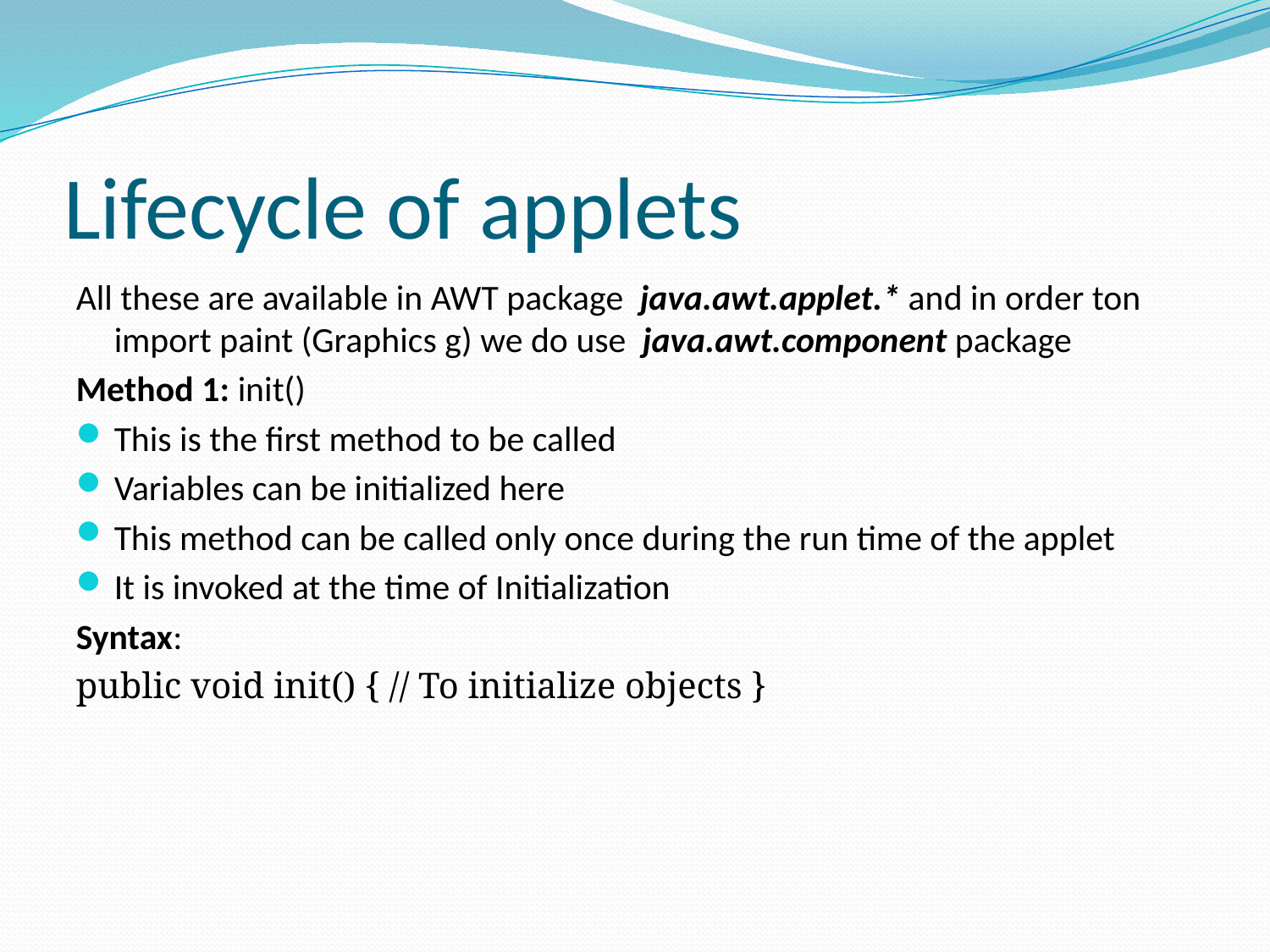

# Lifecycle of applets
All these are available in AWT package  java.awt.applet.* and in order ton import paint (Graphics g) we do use  java.awt.component package
Method 1: init()
This is the first method to be called
Variables can be initialized here
This method can be called only once during the run time of the applet
It is invoked at the time of Initialization
Syntax:
public void init() { // To initialize objects }